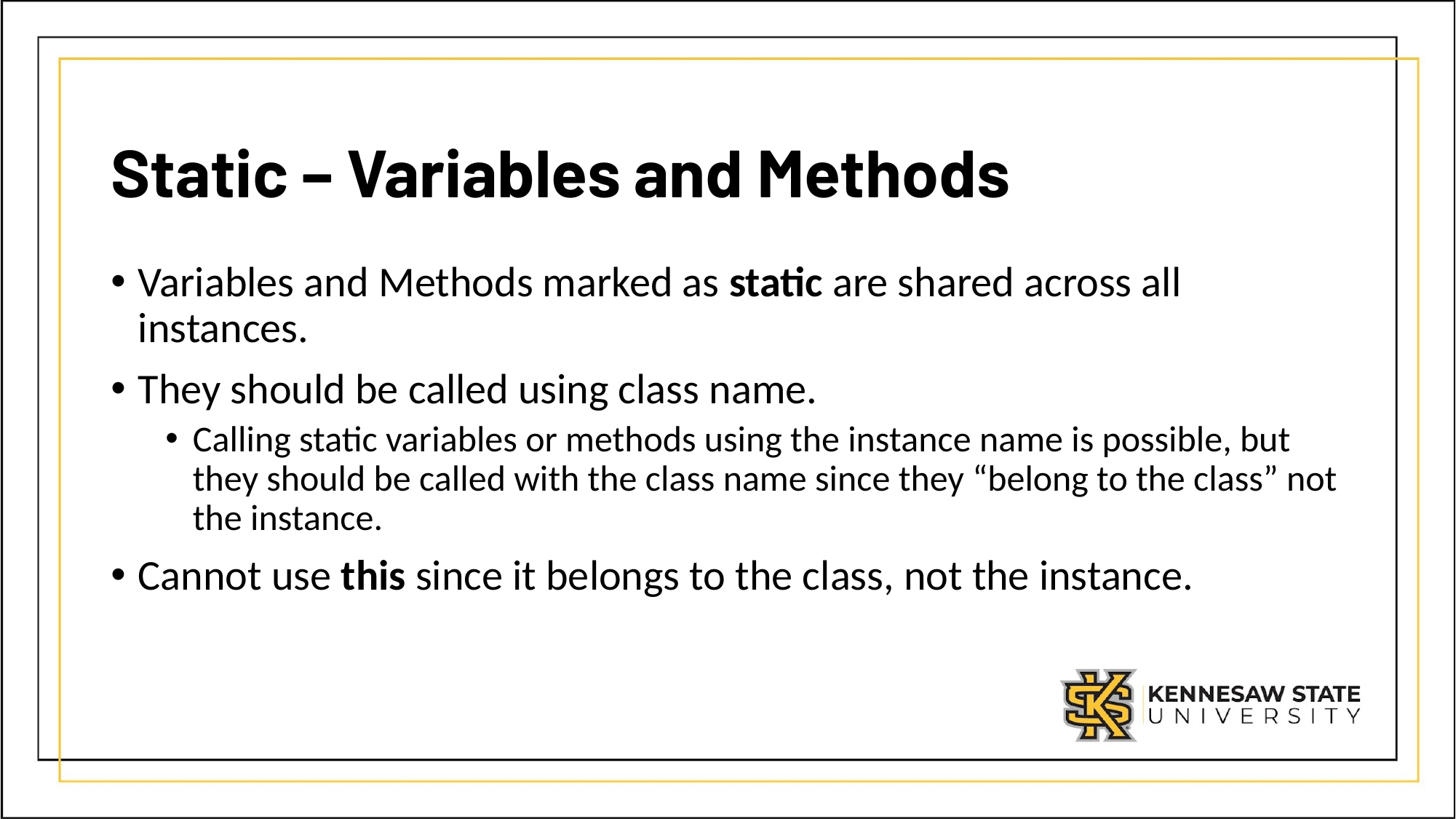

# Static – Variables and Methods
Variables and Methods marked as static are shared across all instances.
They should be called using class name.
Calling static variables or methods using the instance name is possible, but they should be called with the class name since they “belong to the class” not the instance.
Cannot use this since it belongs to the class, not the instance.